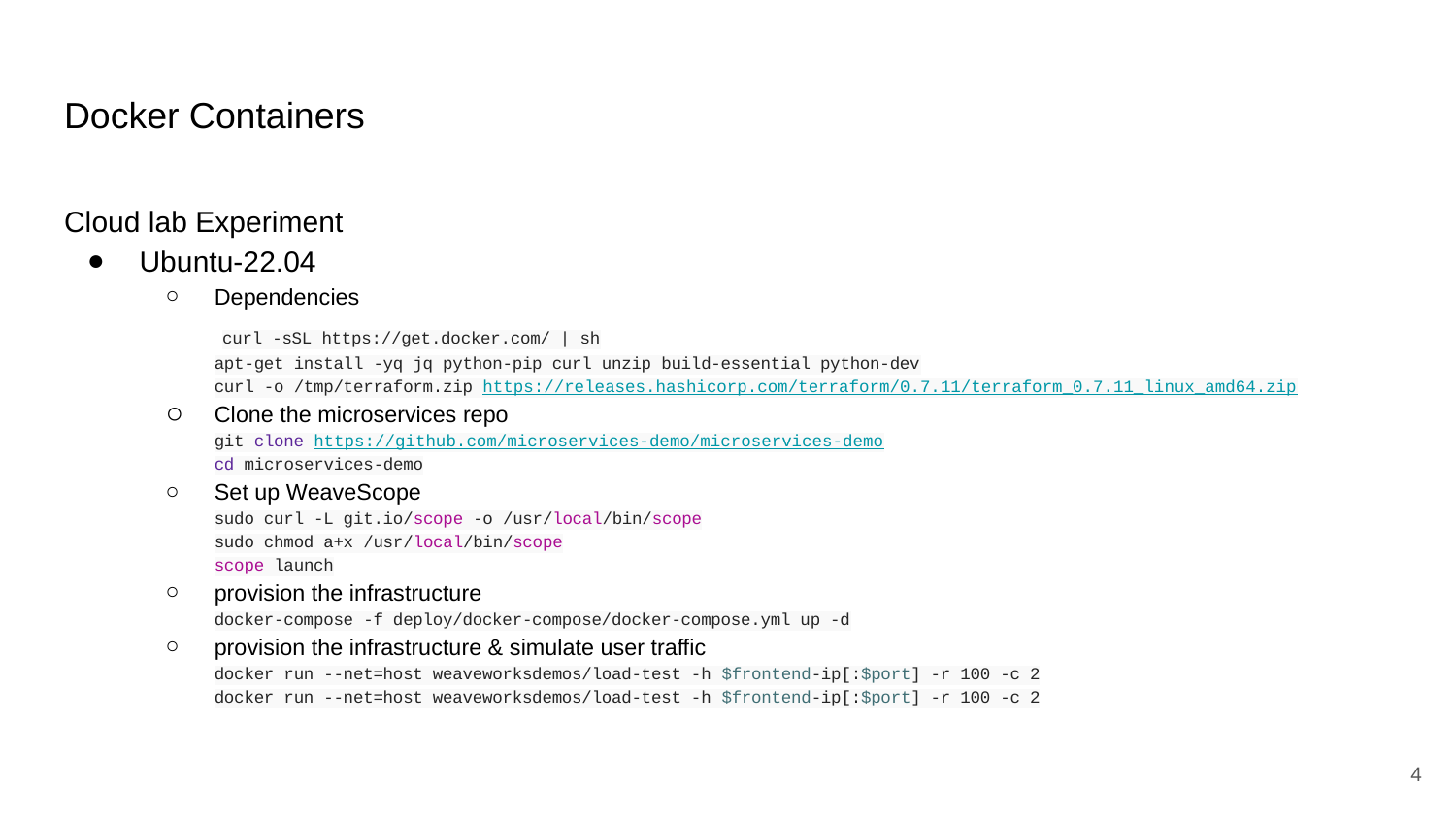

# Docker Containers
Cloud lab Experiment
Ubuntu-22.04
Dependencies
 curl -sSL https://get.docker.com/ | sh
apt-get install -yq jq python-pip curl unzip build-essential python-dev
curl -o /tmp/terraform.zip https://releases.hashicorp.com/terraform/0.7.11/terraform_0.7.11_linux_amd64.zip
Clone the microservices repo
git clone https://github.com/microservices-demo/microservices-demo
cd microservices-demo
Set up WeaveScope
sudo curl -L git.io/scope -o /usr/local/bin/scope
sudo chmod a+x /usr/local/bin/scope
scope launch
provision the infrastructure
docker-compose -f deploy/docker-compose/docker-compose.yml up -d
provision the infrastructure & simulate user traffic
docker run --net=host weaveworksdemos/load-test -h $frontend-ip[:$port] -r 100 -c 2
docker run --net=host weaveworksdemos/load-test -h $frontend-ip[:$port] -r 100 -c 2

4